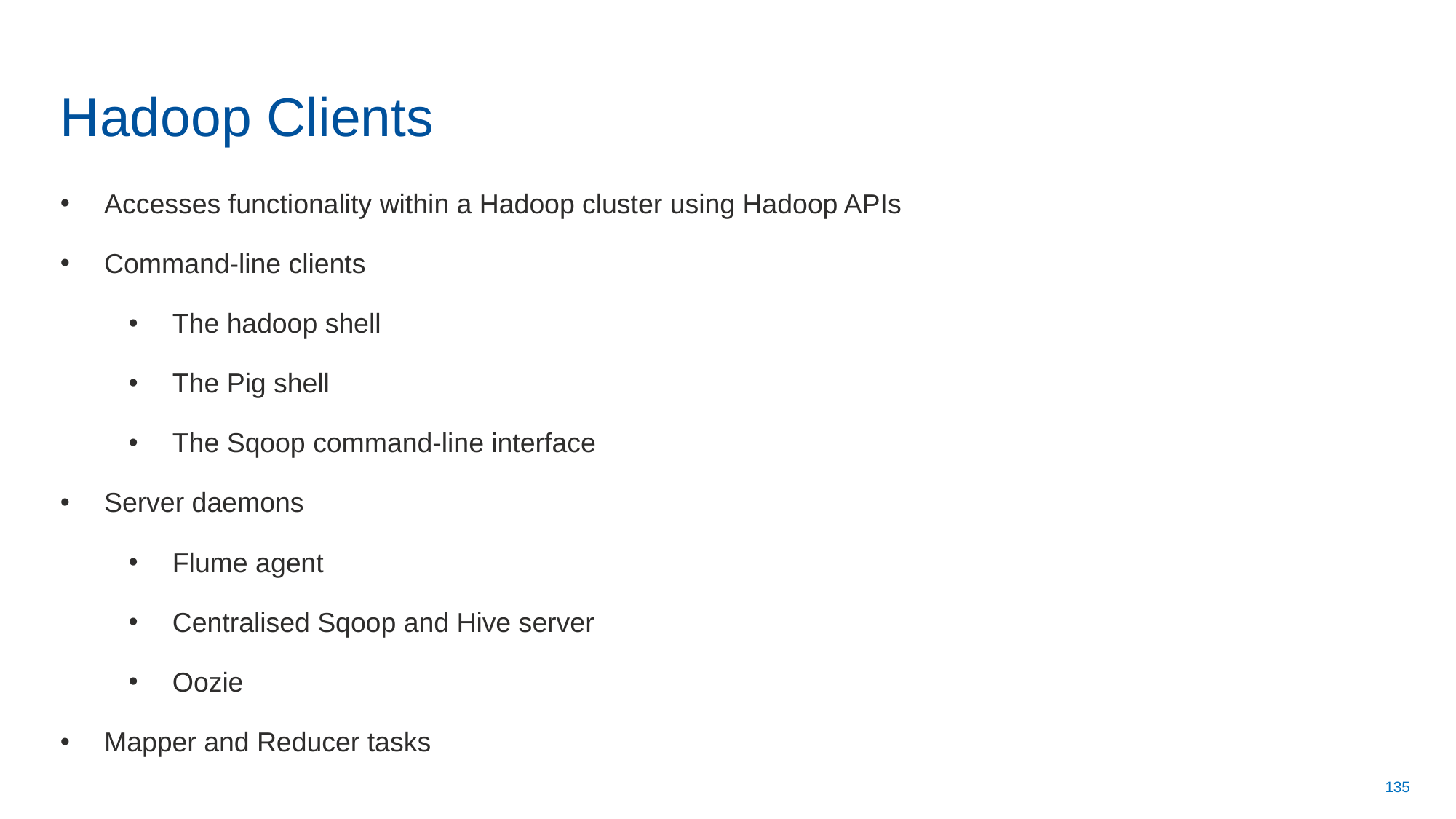

# Hadoop Clients
Accesses functionality within a Hadoop cluster using Hadoop APIs
Command-line clients
The hadoop shell
The Pig shell
The Sqoop command-line interface
Server daemons
Flume agent
Centralised Sqoop and Hive server
Oozie
Mapper and Reducer tasks